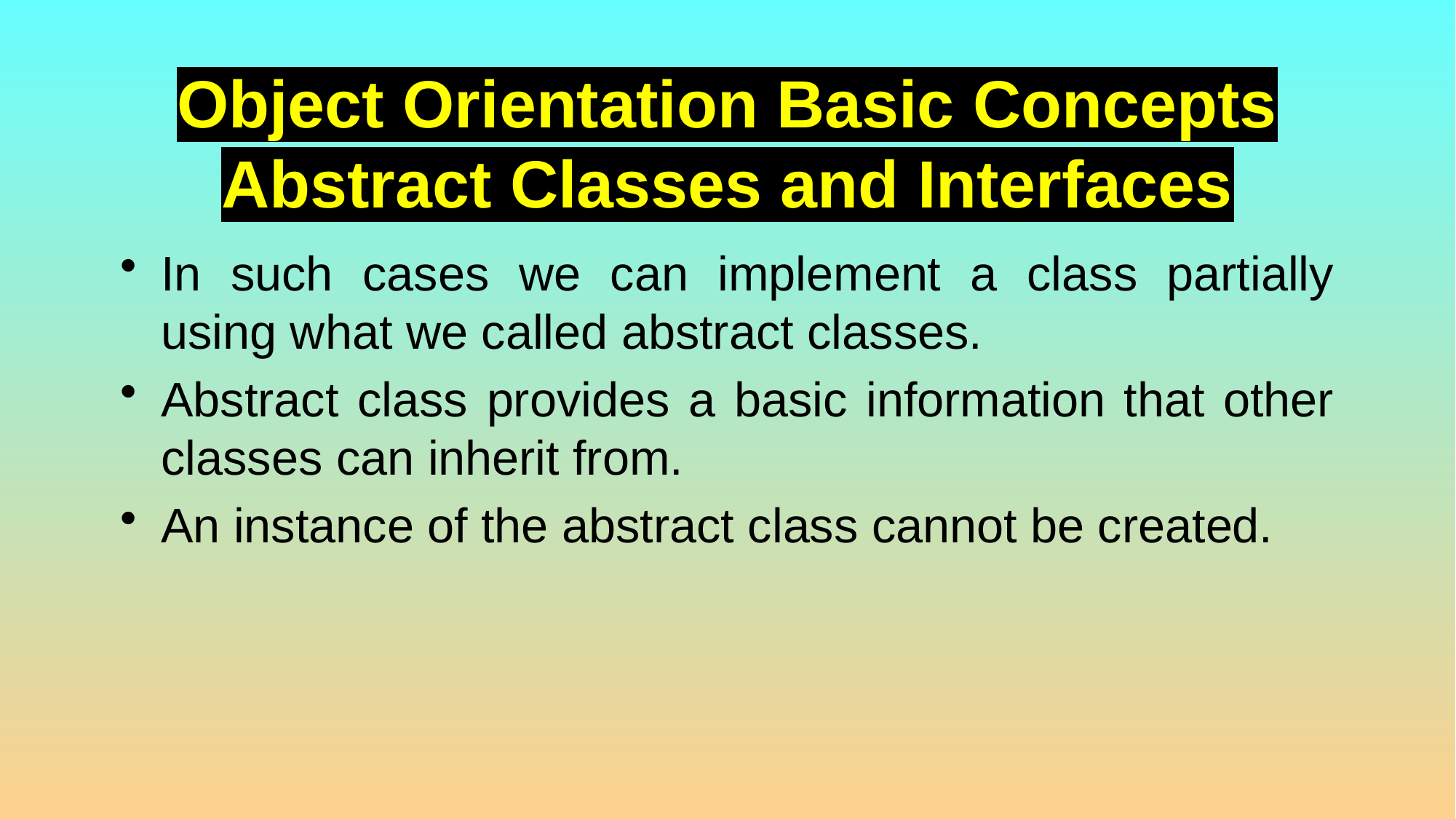

# Object Orientation Basic Concepts Abstract Classes and Interfaces
In such cases we can implement a class partially using what we called abstract classes.
Abstract class provides a basic information that other classes can inherit from.
An instance of the abstract class cannot be created.